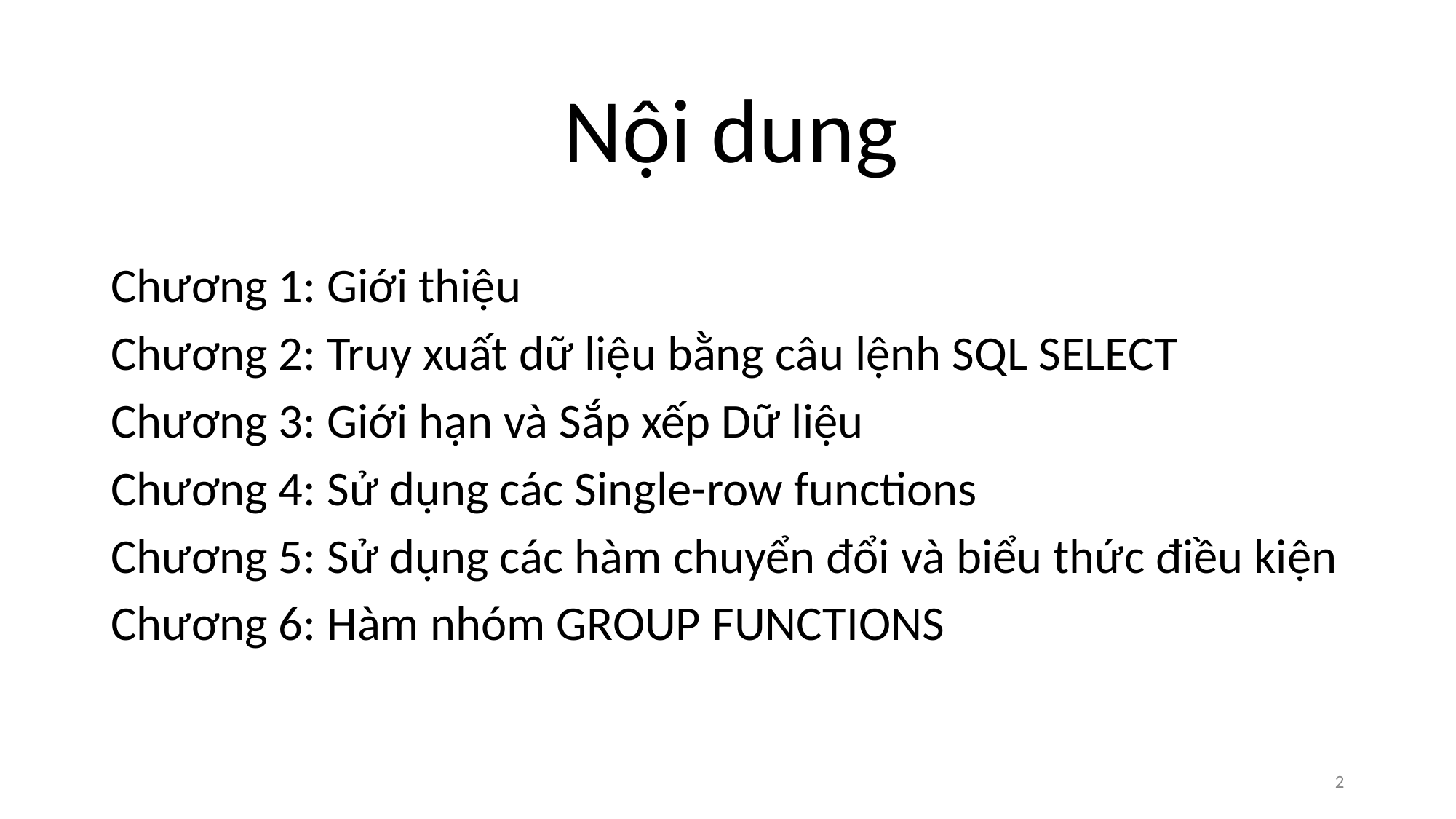

# Nội dung
Chương 1: Giới thiệu
Chương 2: Truy xuất dữ liệu bằng câu lệnh SQL SELECT
Chương 3: Giới hạn và Sắp xếp Dữ liệu
Chương 4: Sử dụng các Single-row functions
Chương 5: Sử dụng các hàm chuyển đổi và biểu thức điều kiện
Chương 6: Hàm nhóm GROUP FUNCTIONS
2